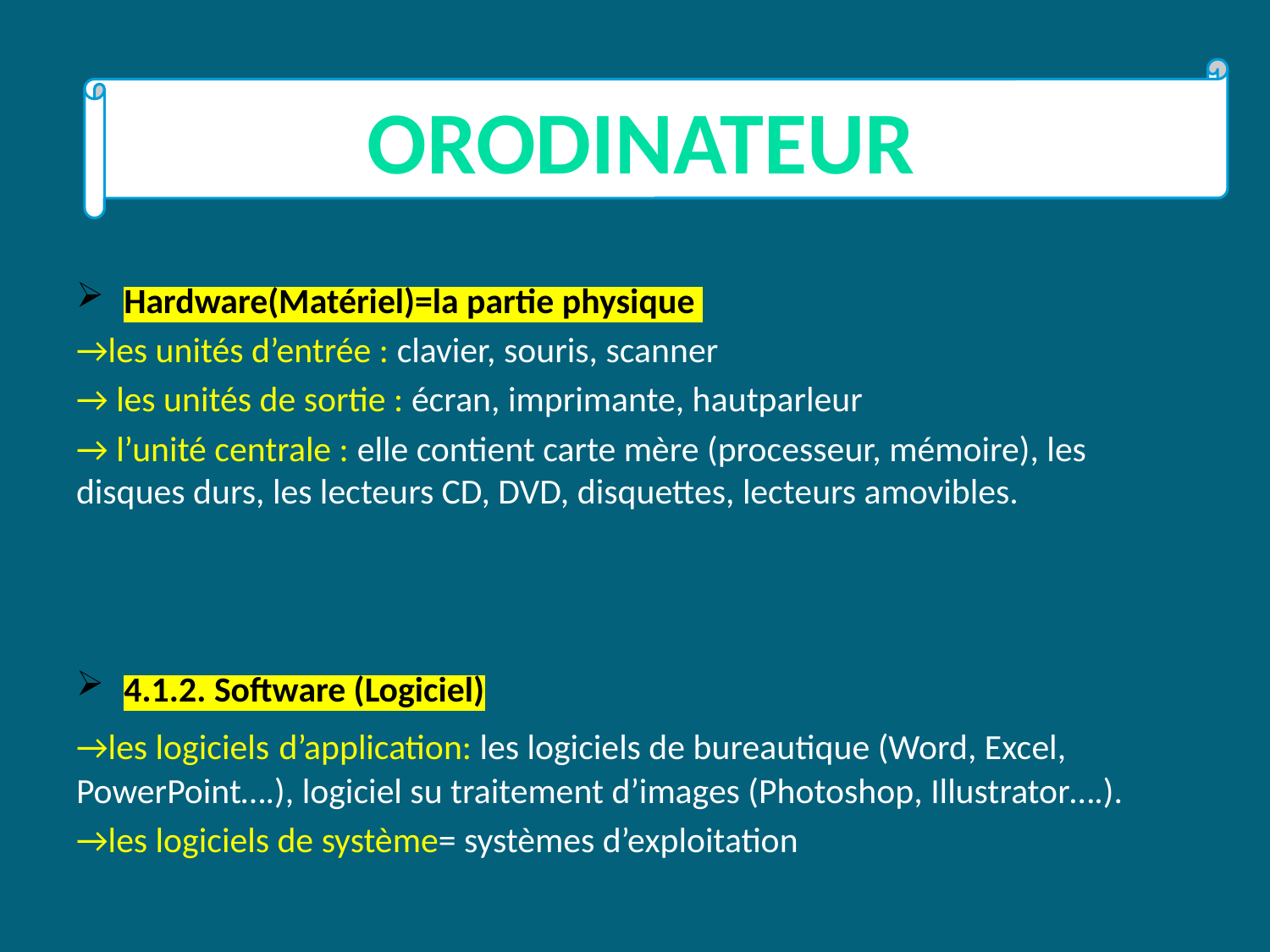

#
Orodinateur

Hardware(Matériel)=la partie physique
→les unités d’entrée : clavier, souris, scanner
→ les unités de sortie : écran, imprimante, hautparleur
→ l’unité centrale : elle contient carte mère (processeur, mémoire), les disques durs, les lecteurs CD, DVD, disquettes, lecteurs amovibles.

4.1.2. Software (Logiciel)
→les logiciels d’application: les logiciels de bureautique (Word, Excel, PowerPoint….), logiciel su traitement d’images (Photoshop, Illustrator….).
→les logiciels de système= systèmes d’exploitation